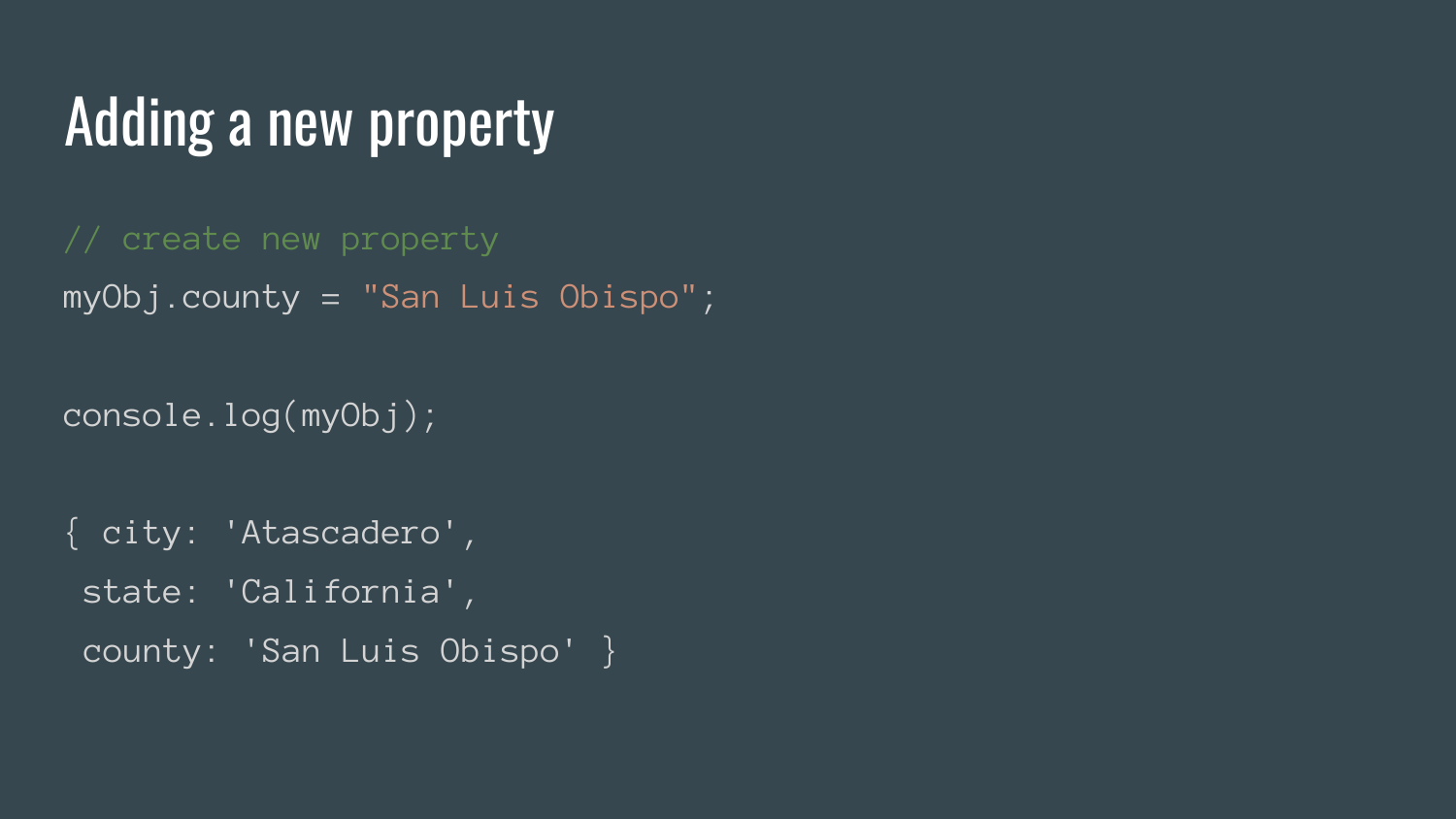

# Adding a new property

// create new property
myObj.county = "San Luis Obispo";

console.log(myObj);

{ city: 'Atascadero',
 state: 'California',
 county: 'San Luis Obispo' }